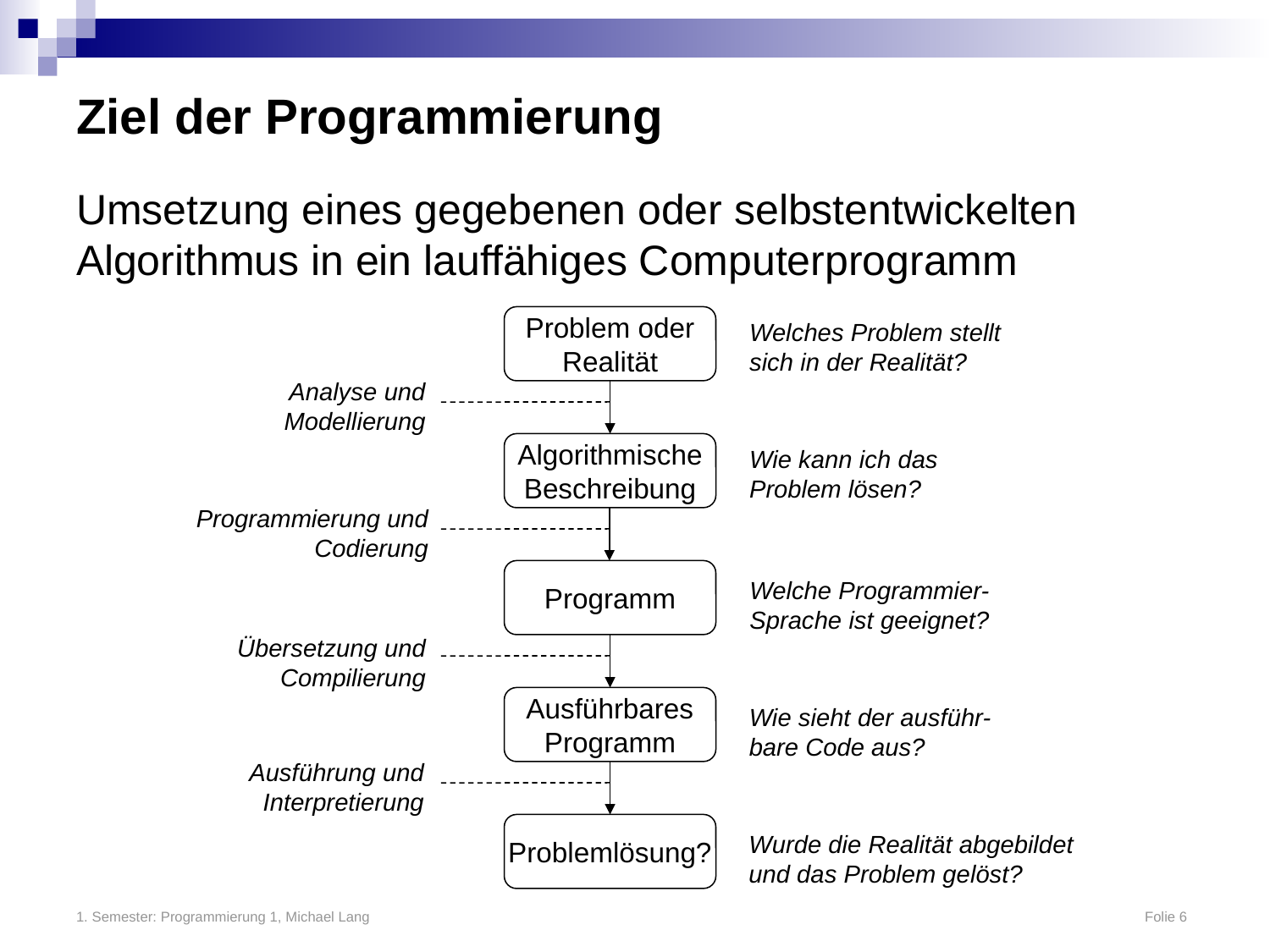

# Ziel der Programmierung
Umsetzung eines gegebenen oder selbstentwickelten Algorithmus in ein lauffähiges Computerprogramm
Problem oder
Realität
Welches Problem stellt
sich in der Realität?
Analyse und
Modellierung

Algorithmische
Beschreibung
Wie kann ich das
Problem lösen?
Programmierung und
Codierung

Programm
Welche Programmier-
Sprache ist geeignet?
Übersetzung und
Compilierung

Ausführbares
Programm
Wie sieht der ausführ-
bare Code aus?
Ausführung und
Interpretierung

Problemlösung?
Wurde die Realität abgebildet
und das Problem gelöst?
1. Semester: Programmierung 1, Michael Lang	Folie 6